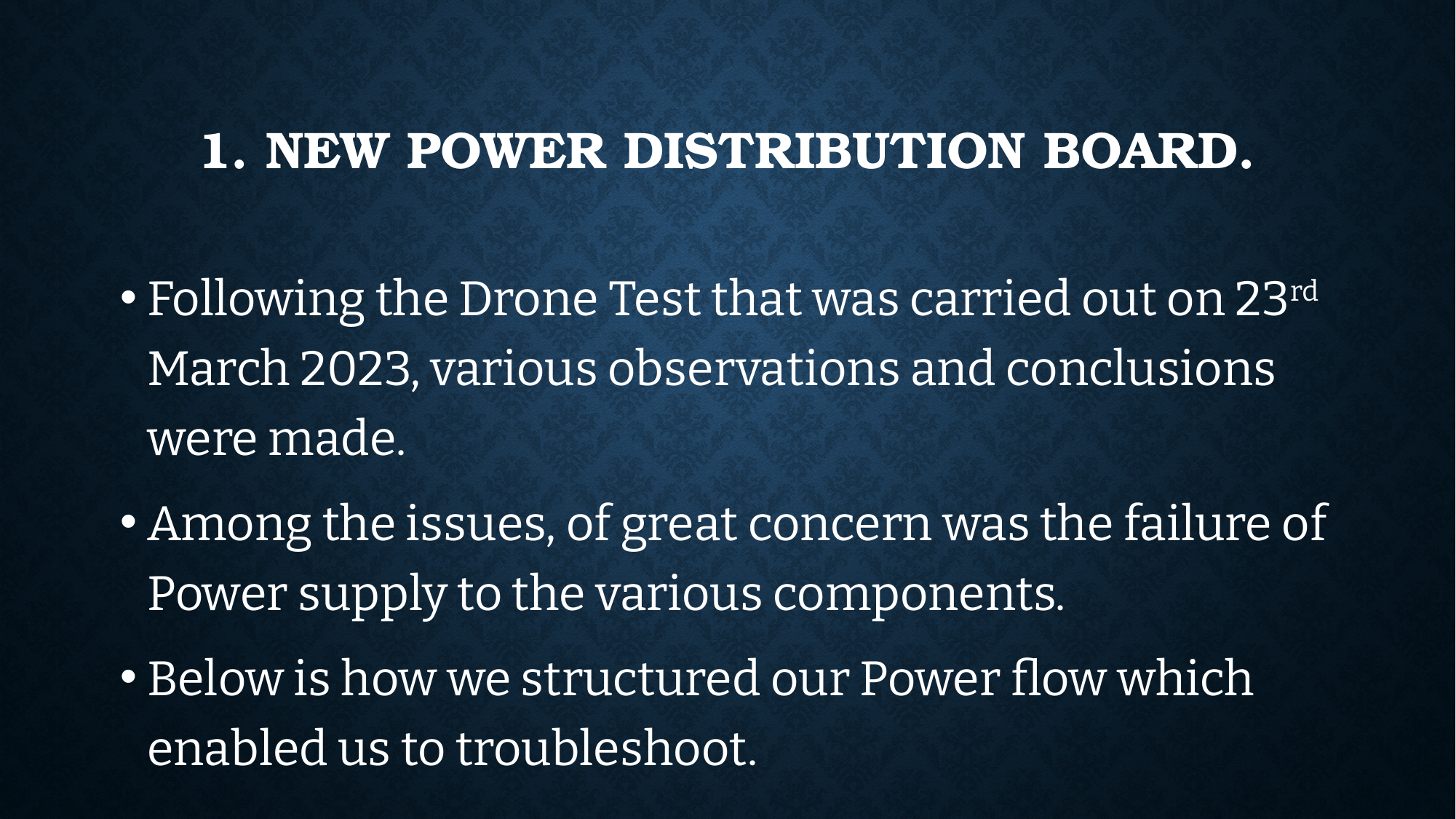

# 1. New POWER DISTRIBUTION BOARD.
Following the Drone Test that was carried out on 23rd March 2023, various observations and conclusions were made.
Among the issues, of great concern was the failure of Power supply to the various components.
Below is how we structured our Power flow which enabled us to troubleshoot.